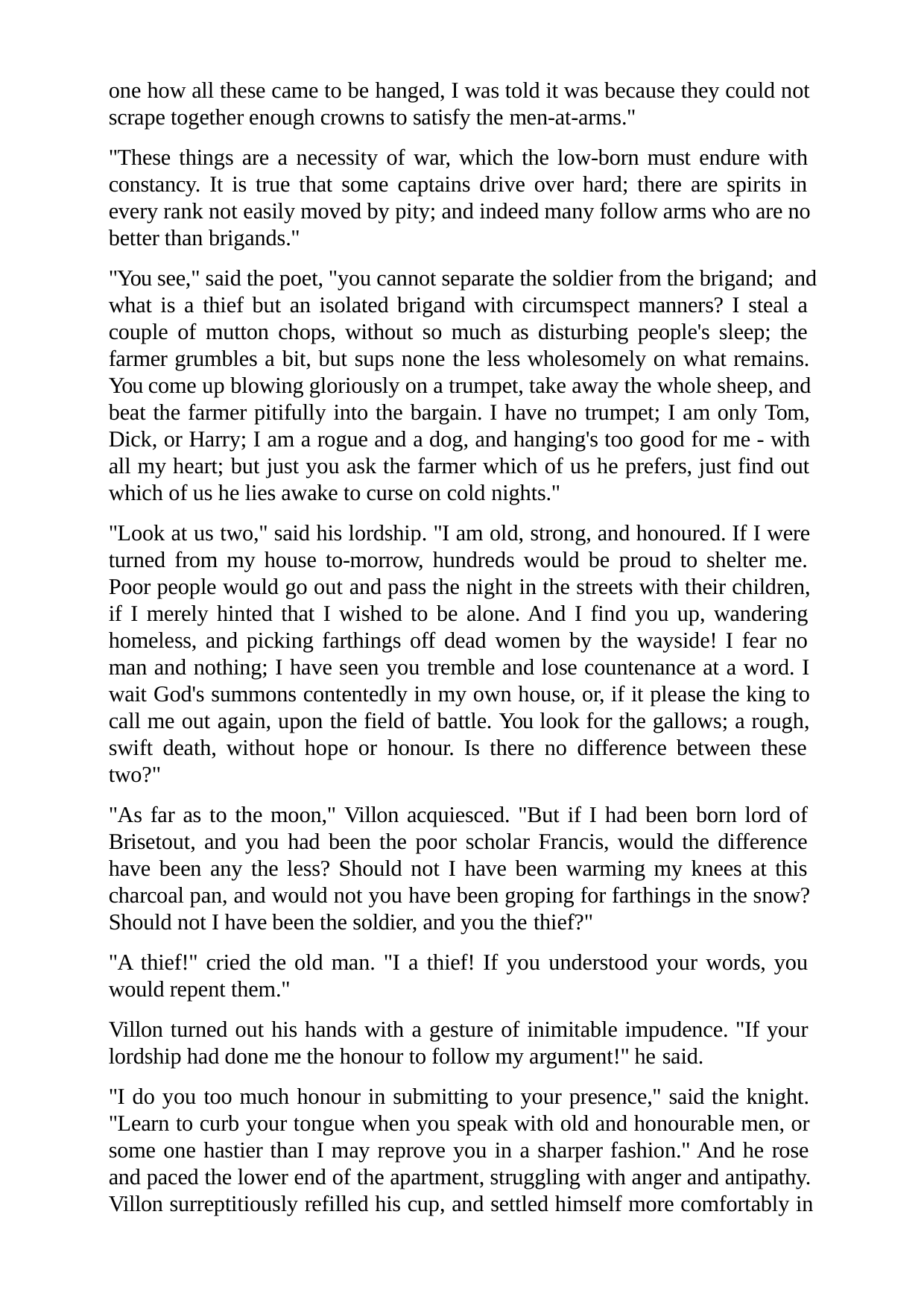

one how all these came to be hanged, I was told it was because they could not  scrape together enough crowns to satisfy the men-at-arms."
"These things are a necessity of war, which the low-born must endure with  constancy. It is true that some captains drive over hard; there are spirits in  every rank not easily moved by pity; and indeed many follow arms who are no  better than brigands."
"You see," said the poet, "you cannot separate the soldier from the brigand;  and what is a thief but an isolated brigand with circumspect manners? I steal a  couple of mutton chops, without so much as disturbing people's sleep; the  farmer grumbles a bit, but sups none the less wholesomely on what remains.  You come up blowing gloriously on a trumpet, take away the whole sheep, and  beat the farmer pitifully into the bargain. I have no trumpet; I am only Tom,  Dick, or Harry; I am a rogue and a dog, and hanging's too good for me - with  all my heart; but just you ask the farmer which of us he prefers, just find out  which of us he lies awake to curse on cold nights."
"Look at us two," said his lordship. "I am old, strong, and honoured. If I were  turned from my house to-morrow, hundreds would be proud to shelter me.  Poor people would go out and pass the night in the streets with their children,  if I merely hinted that I wished to be alone. And I find you up, wandering  homeless, and picking farthings off dead women by the wayside! I fear no  man and nothing; I have seen you tremble and lose countenance at a word. I  wait God's summons contentedly in my own house, or, if it please the king to  call me out again, upon the field of battle. You look for the gallows; a rough,  swift death, without hope or honour. Is there no difference between these  two?"
"As far as to the moon," Villon acquiesced. "But if I had been born lord of  Brisetout, and you had been the poor scholar Francis, would the difference  have been any the less? Should not I have been warming my knees at this  charcoal pan, and would not you have been groping for farthings in the snow?  Should not I have been the soldier, and you the thief?"
"A thief!" cried the old man. "I a thief! If you understood your words, you  would repent them."
Villon turned out his hands with a gesture of inimitable impudence. "If your  lordship had done me the honour to follow my argument!" he said.
"I do you too much honour in submitting to your presence," said the knight.  "Learn to curb your tongue when you speak with old and honourable men, or  some one hastier than I may reprove you in a sharper fashion." And he rose  and paced the lower end of the apartment, struggling with anger and antipathy.  Villon surreptitiously refilled his cup, and settled himself more comfortably in